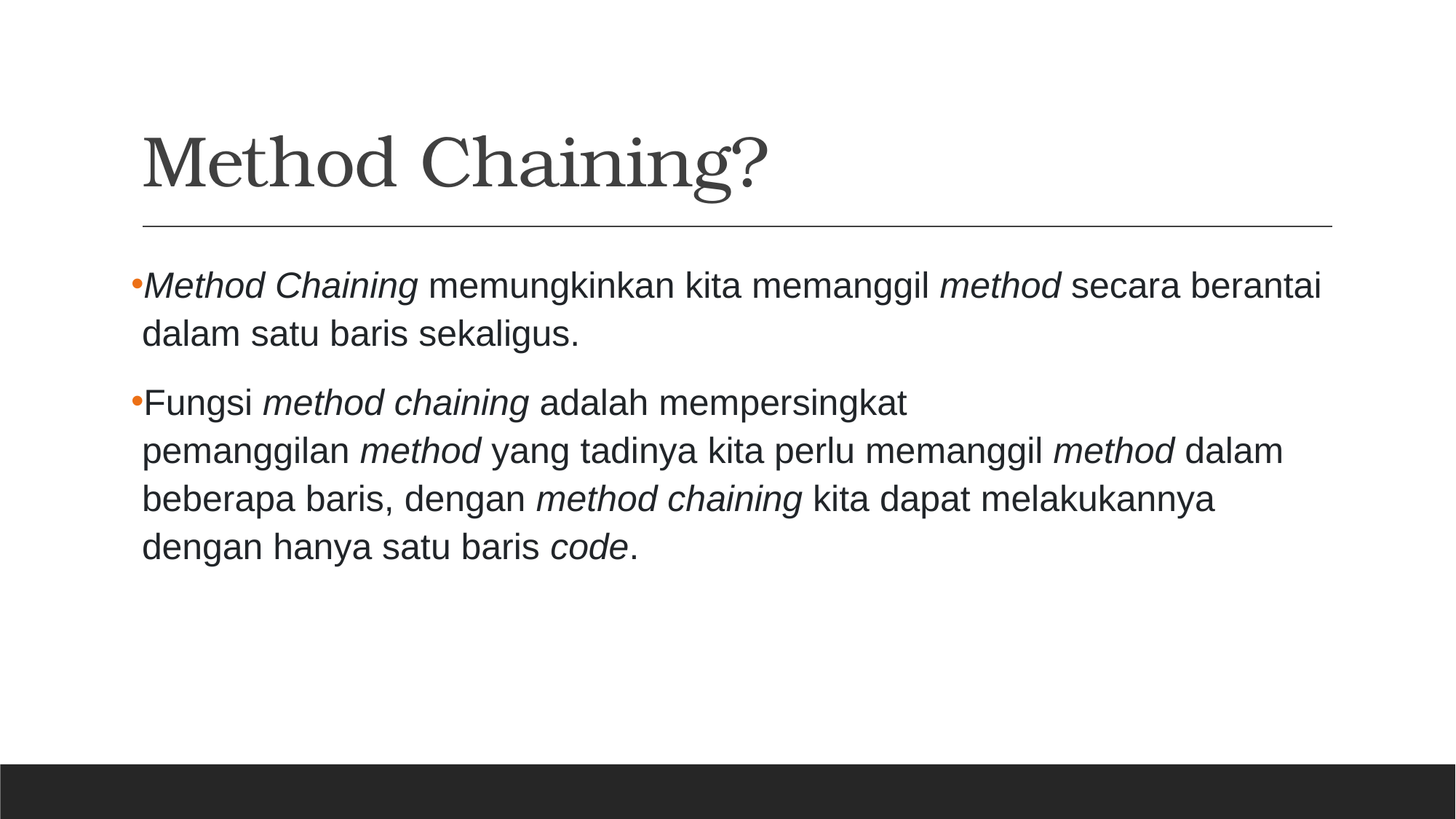

# Method Chaining?
Method Chaining memungkinkan kita memanggil method secara berantai dalam satu baris sekaligus.
Fungsi method chaining adalah mempersingkat pemanggilan method yang tadinya kita perlu memanggil method dalam beberapa baris, dengan method chaining kita dapat melakukannya dengan hanya satu baris code.